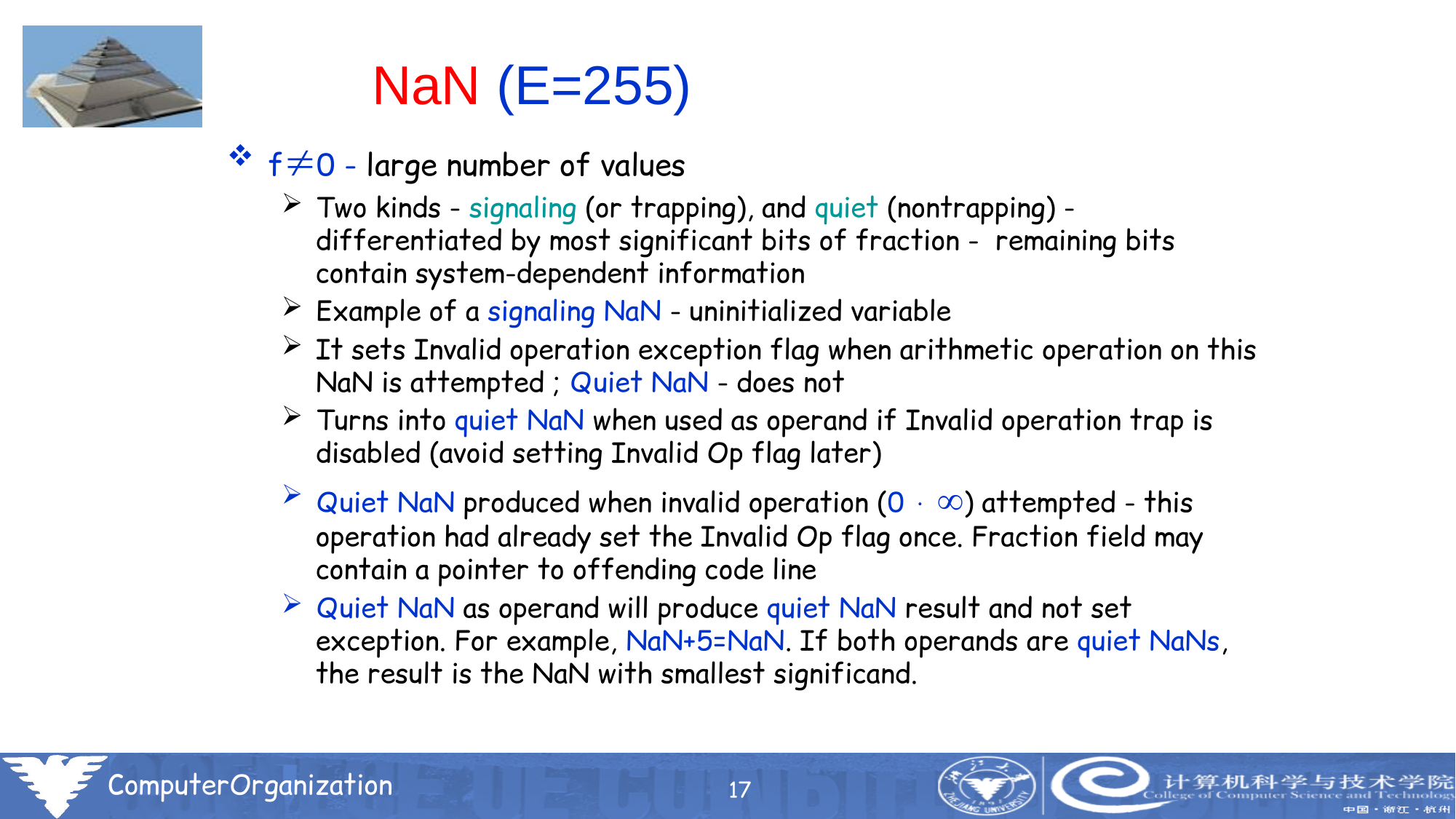

# NaN (E=255)
f≠0 - large number of values
Two kinds - signaling (or trapping), and quiet (nontrapping) - differentiated by most significant bits of fraction -  remaining bits contain system-dependent information
Example of a signaling NaN - uninitialized variable
It sets Invalid operation exception flag when arithmetic operation on this NaN is attempted ; Quiet NaN - does not
Turns into quiet NaN when used as operand if Invalid operation trap is disabled (avoid setting Invalid Op flag later)
Quiet NaN produced when invalid operation (0 ⋅ ∞) attempted - this operation had already set the Invalid Op flag once. Fraction field may contain a pointer to offending code line
Quiet NaN as operand will produce quiet NaN result and not set exception. For example, NaN+5=NaN. If both operands are quiet NaNs, the result is the NaN with smallest significand.